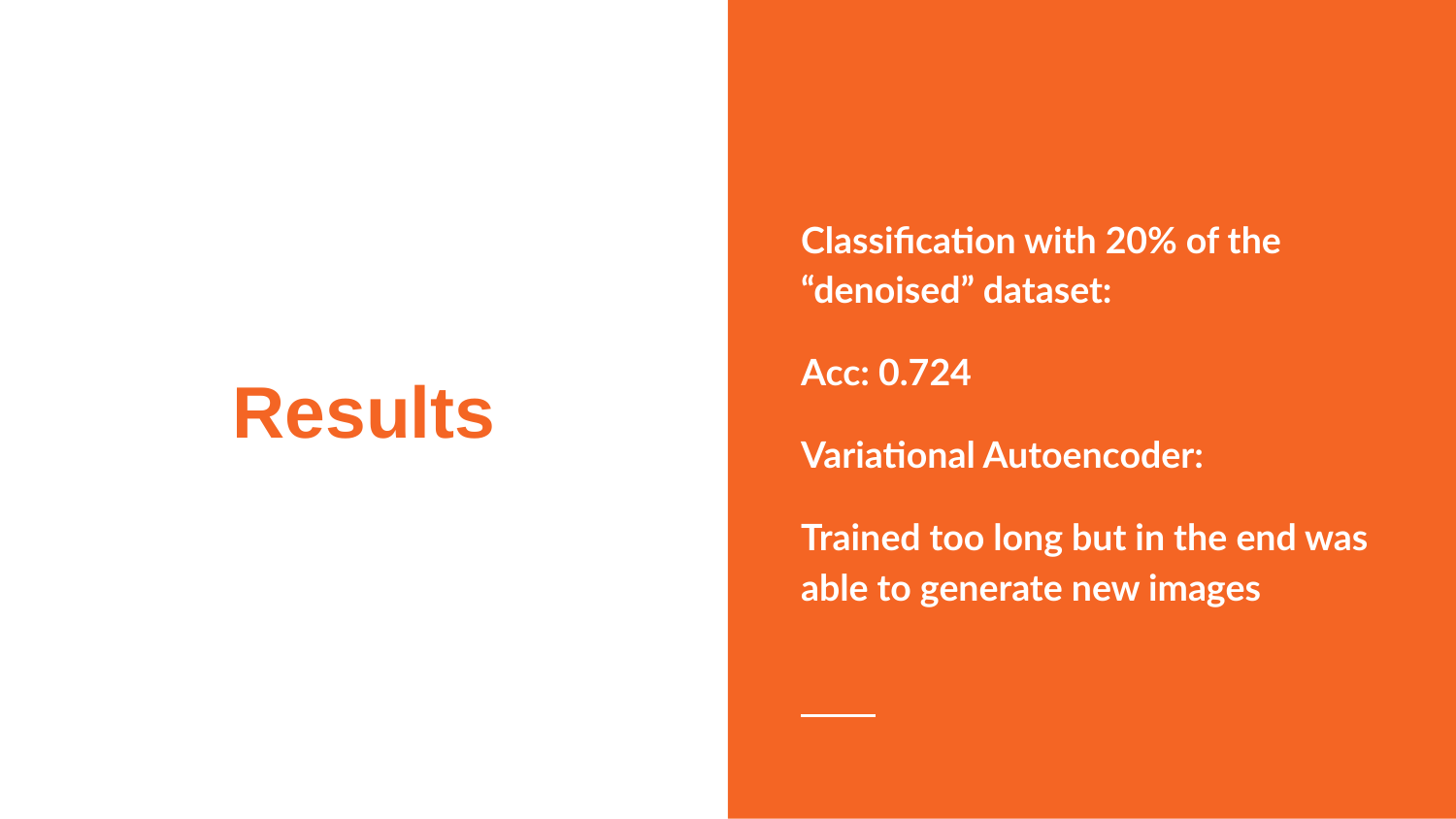

Classification with 20% of the “denoised” dataset:
Acc: 0.724
Variational Autoencoder:
Trained too long but in the end was able to generate new images
# Results